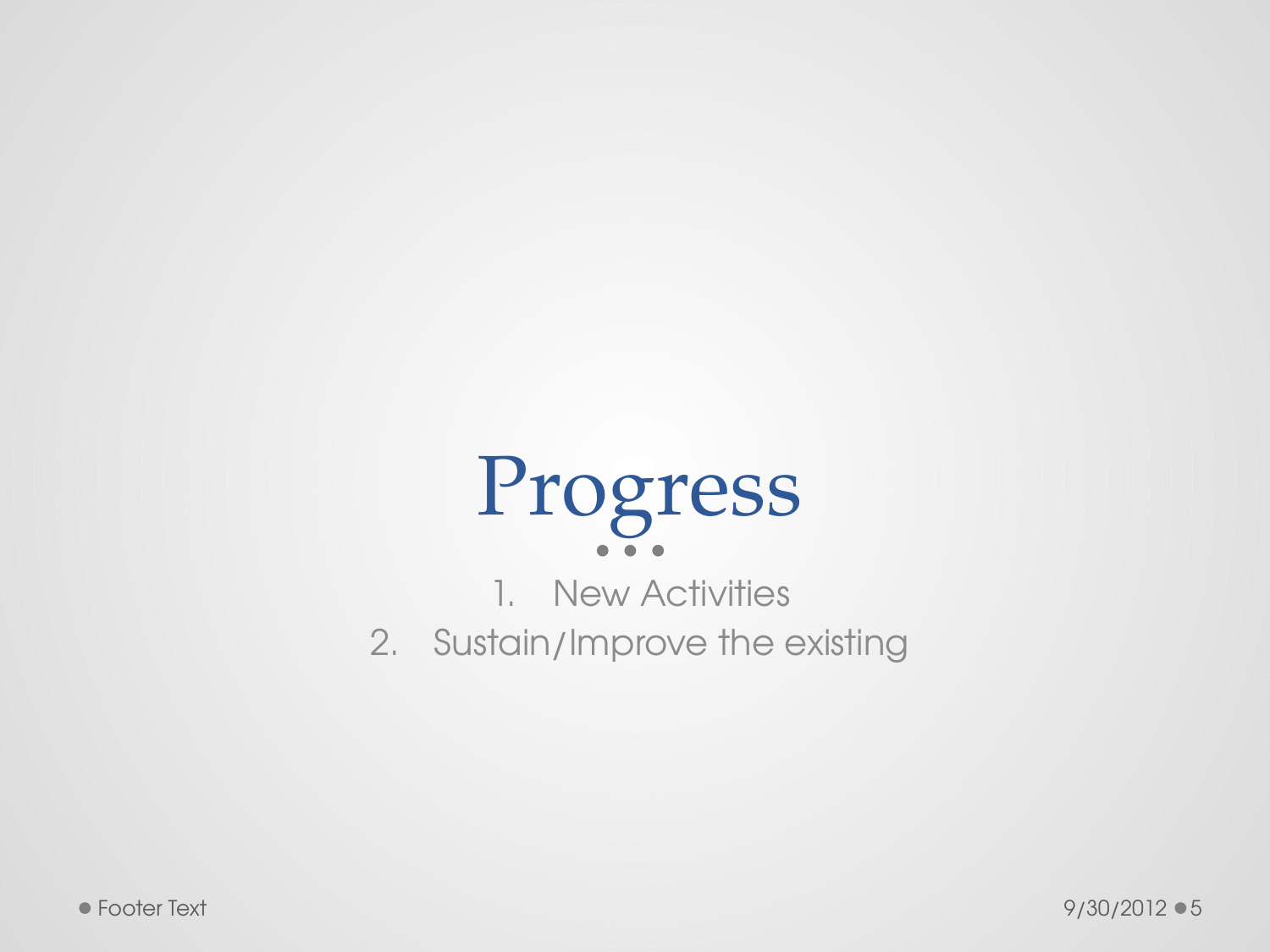

# Progress
New Activities
Sustain/Improve the existing
Footer Text
9/30/2012
5